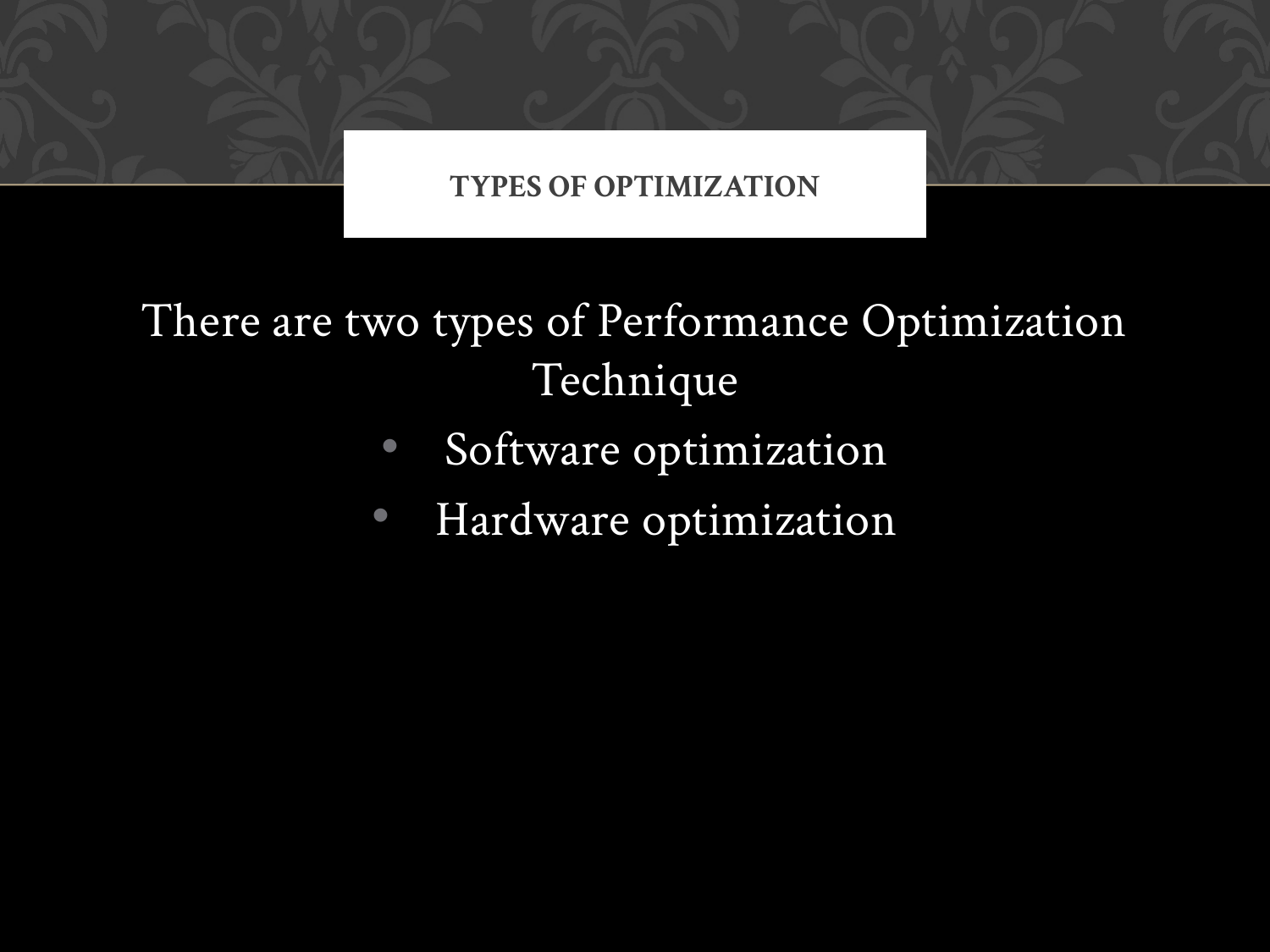

# Types OF OPTIMIZATION
There are two types of Performance Optimization Technique
Software optimization
Hardware optimization